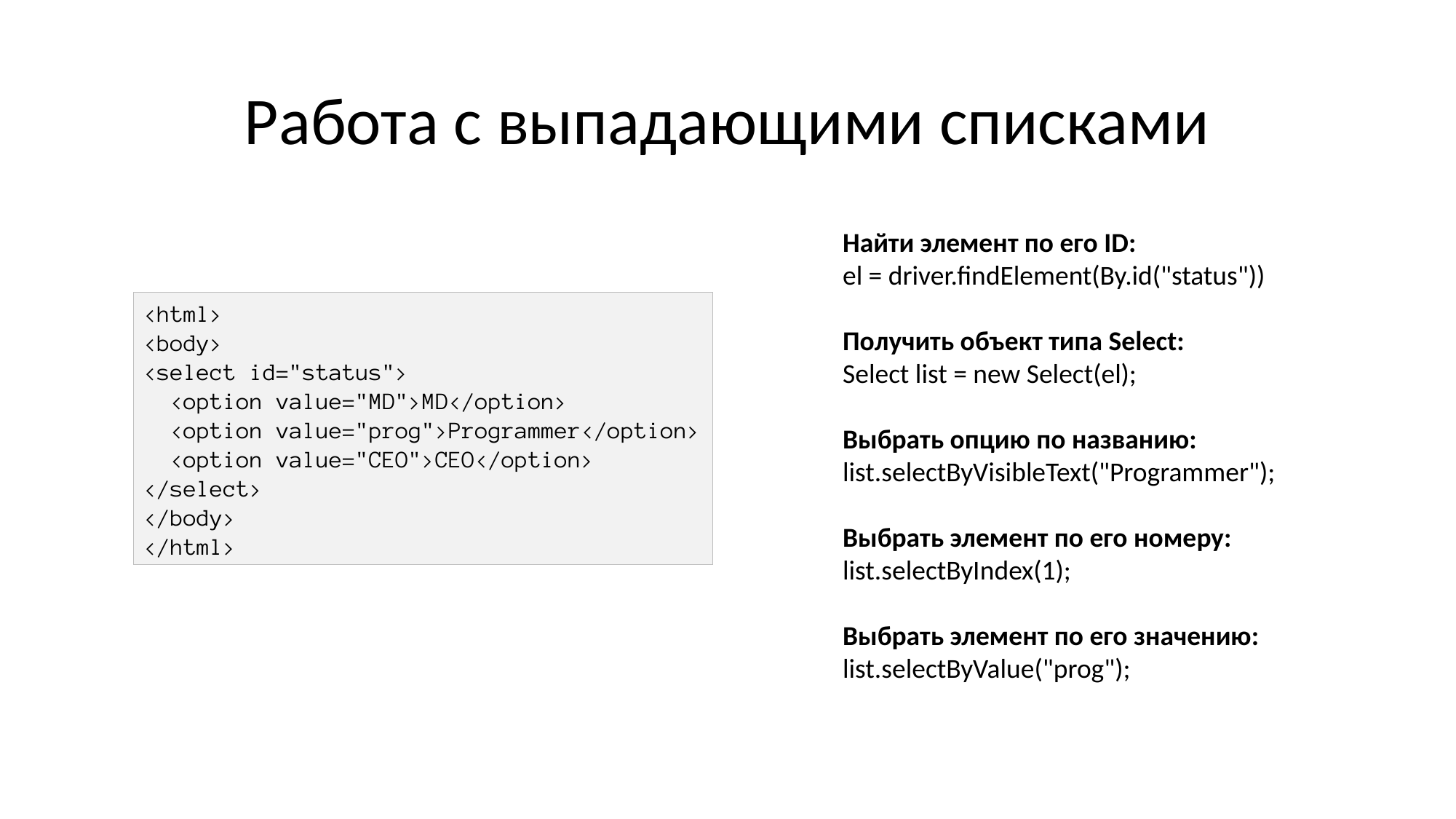

# Работа с выпадающими списками
Найти элемент по его ID:
el = driver.findElement(By.id("status"))

Получить объект типа Select:
Select list = new Select(el);

Выбрать опцию по названию:
list.selectByVisibleText("Programmer");

Выбрать элемент по его номеру:
list.selectByIndex(1);

Выбрать элемент по его значению:
list.selectByValue("prog");
<html>
<body>
<select id="status">
  <option value="MD">MD</option>
  <option value="prog">Programmer</option>
  <option value="CEO">CEO</option>
</select>
</body>
</html>